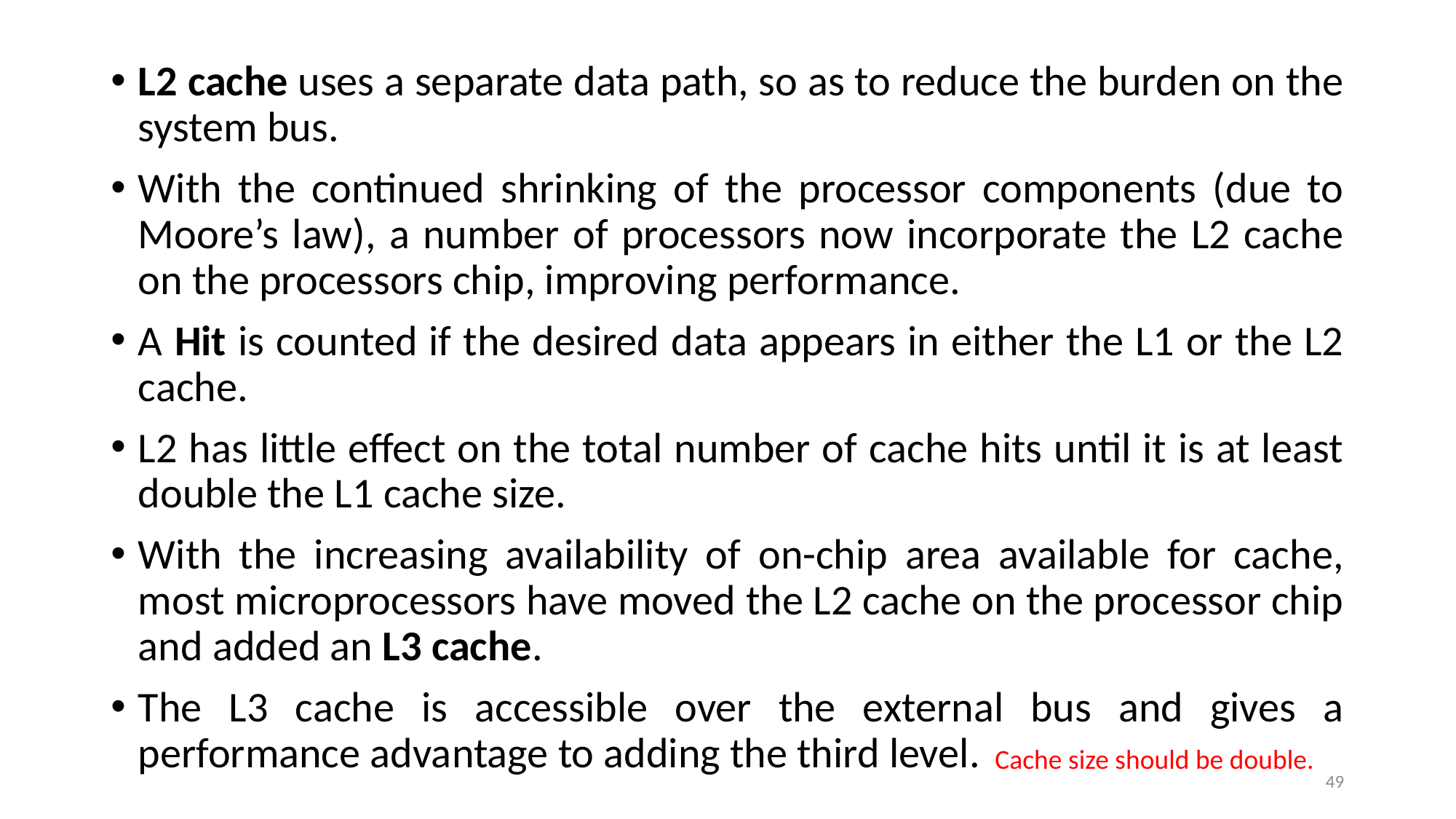

L2 cache uses a separate data path, so as to reduce the burden on the system bus.
With the continued shrinking of the processor components (due to Moore’s law), a number of processors now incorporate the L2 cache on the processors chip, improving performance.
A Hit is counted if the desired data appears in either the L1 or the L2 cache.
L2 has little effect on the total number of cache hits until it is at least double the L1 cache size.
With the increasing availability of on-chip area available for cache, most microprocessors have moved the L2 cache on the processor chip and added an L3 cache.
The L3 cache is accessible over the external bus and gives a performance advantage to adding the third level.

Cache size should be double.
49